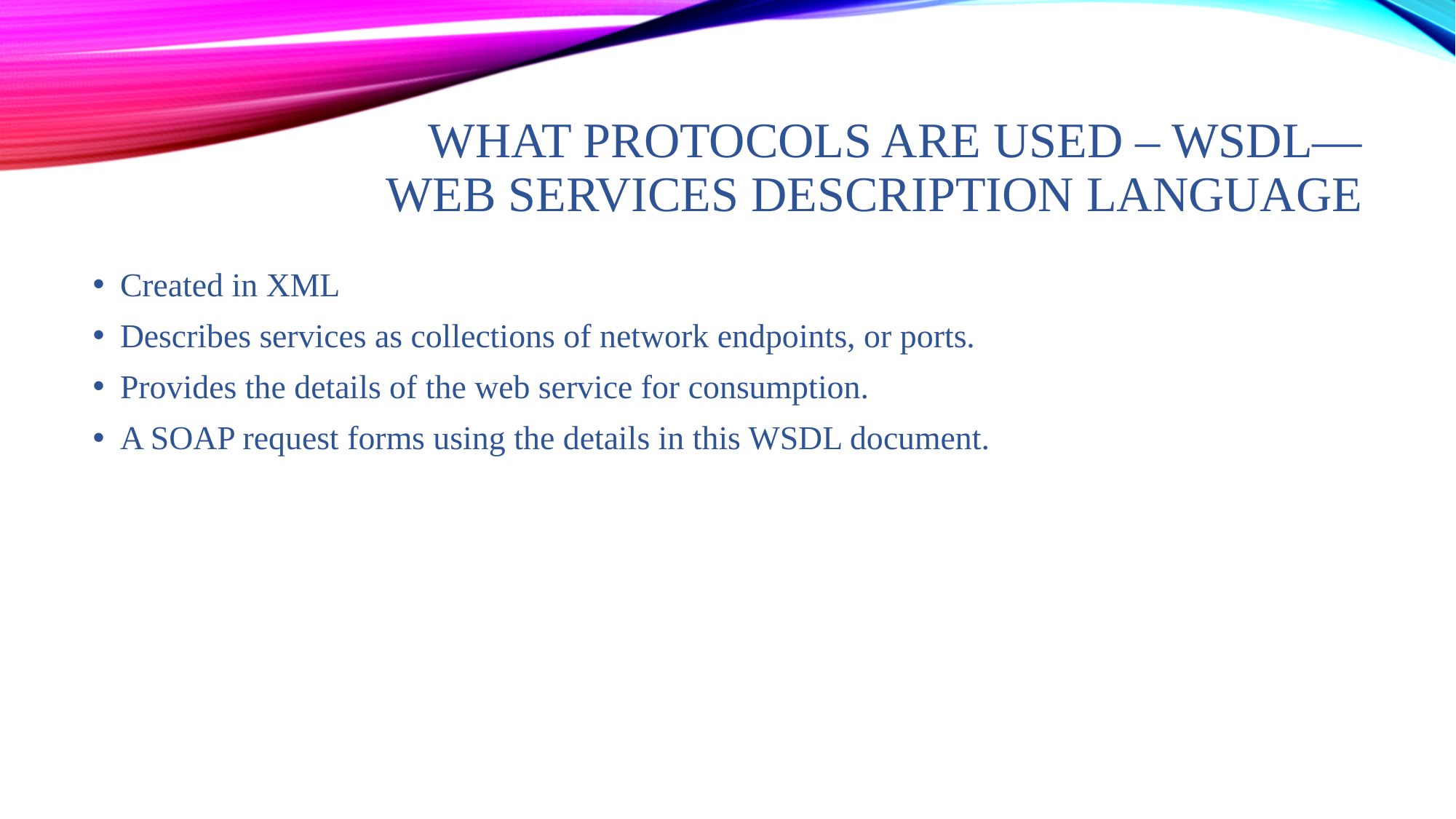

# What Protocols are Used – WSDL—Web Services Description Language
Created in XML
Describes services as collections of network endpoints, or ports.
Provides the details of the web service for consumption.
A SOAP request forms using the details in this WSDL document.